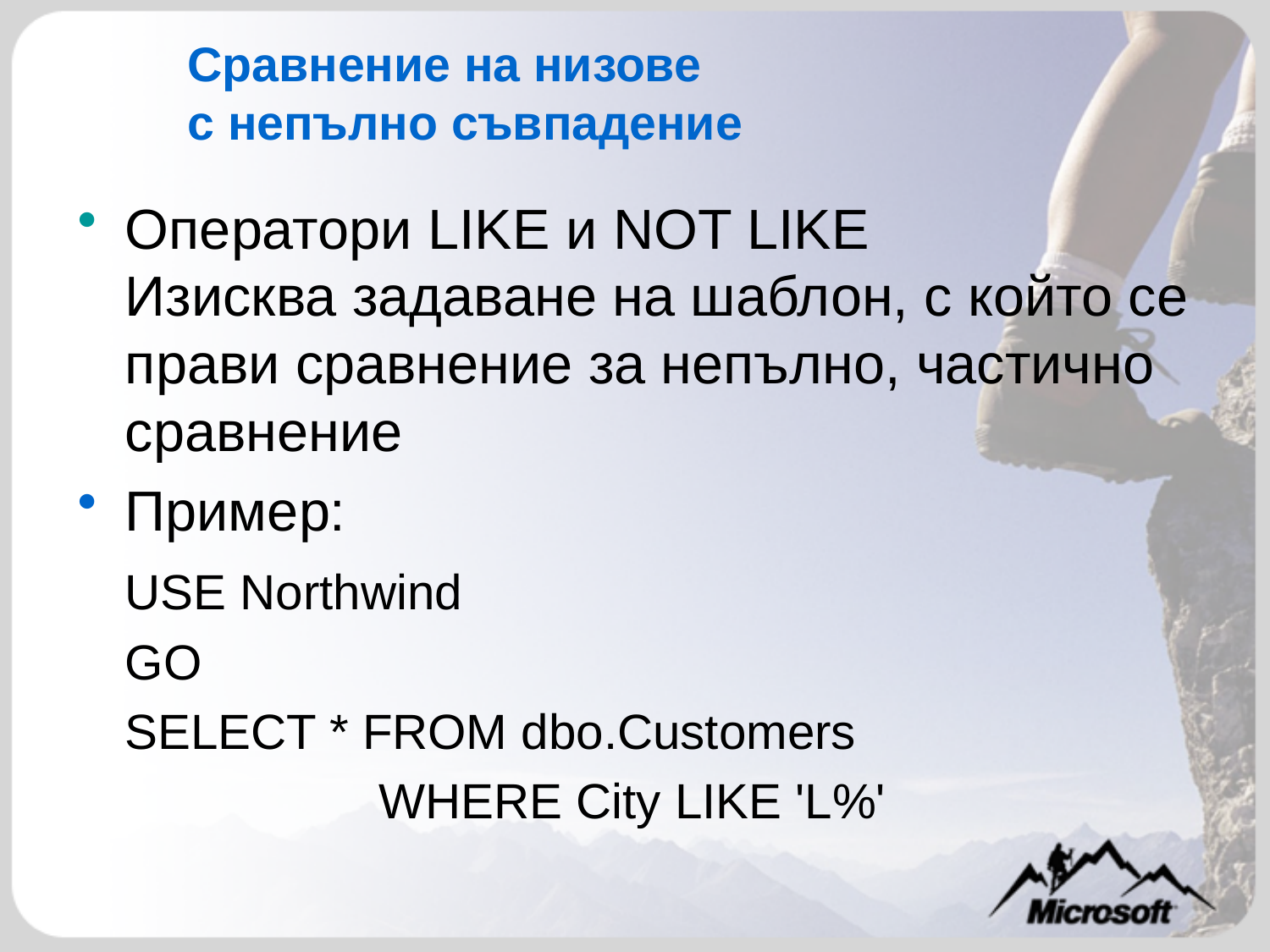

# Сравнение на низове с непълно съвпадение
Оператори LIKE и NOT LIKE
Изисква задаване на шаблон, с който се прави сравнение за непълно, частично сравнение
Пример:
 	USE Northwind
	GO
	SELECT * FROM dbo.Customers
			WHERE City LIKE 'L%'